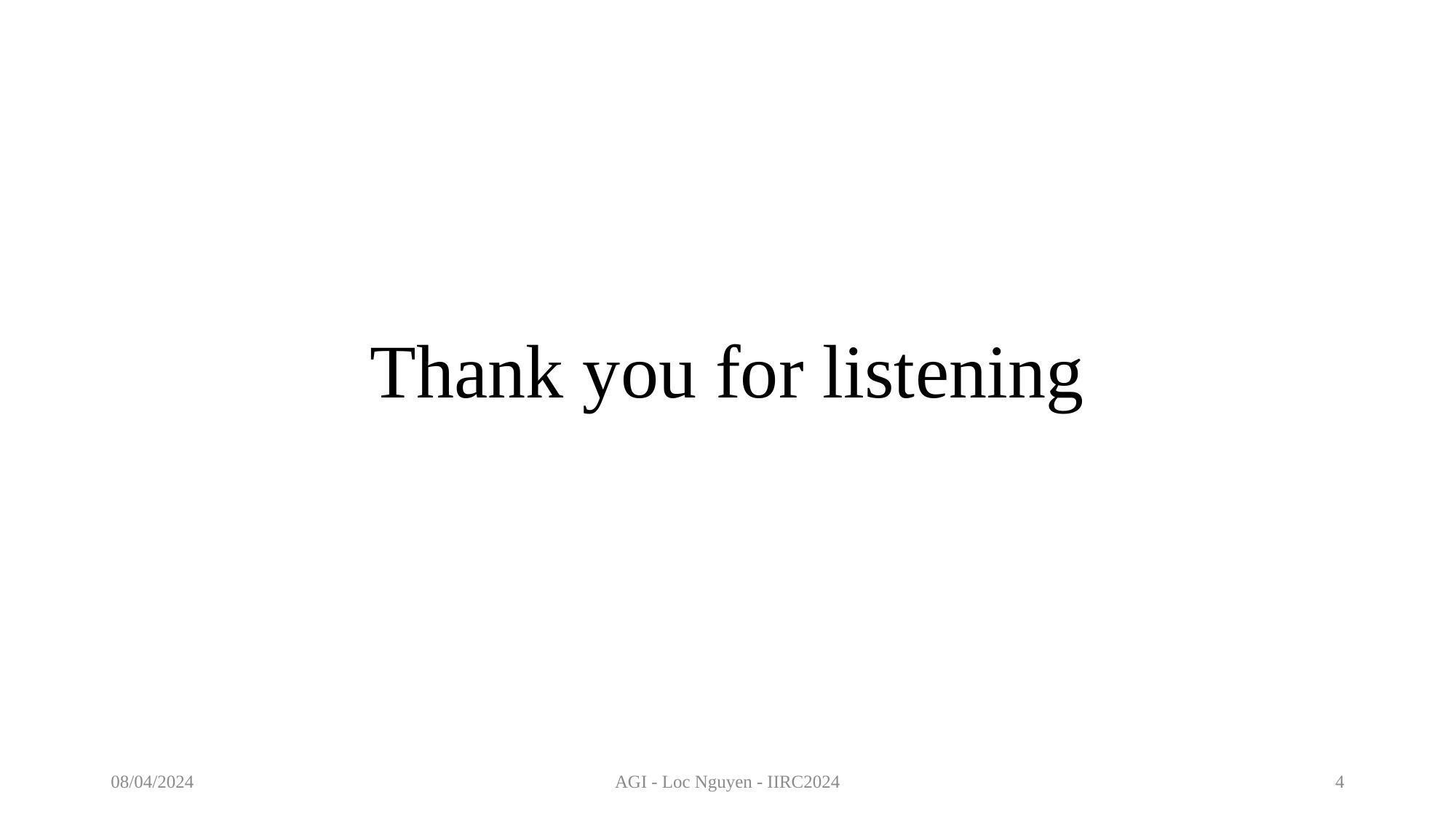

# Thank you for listening
08/04/2024
AGI - Loc Nguyen - IIRC2024
4